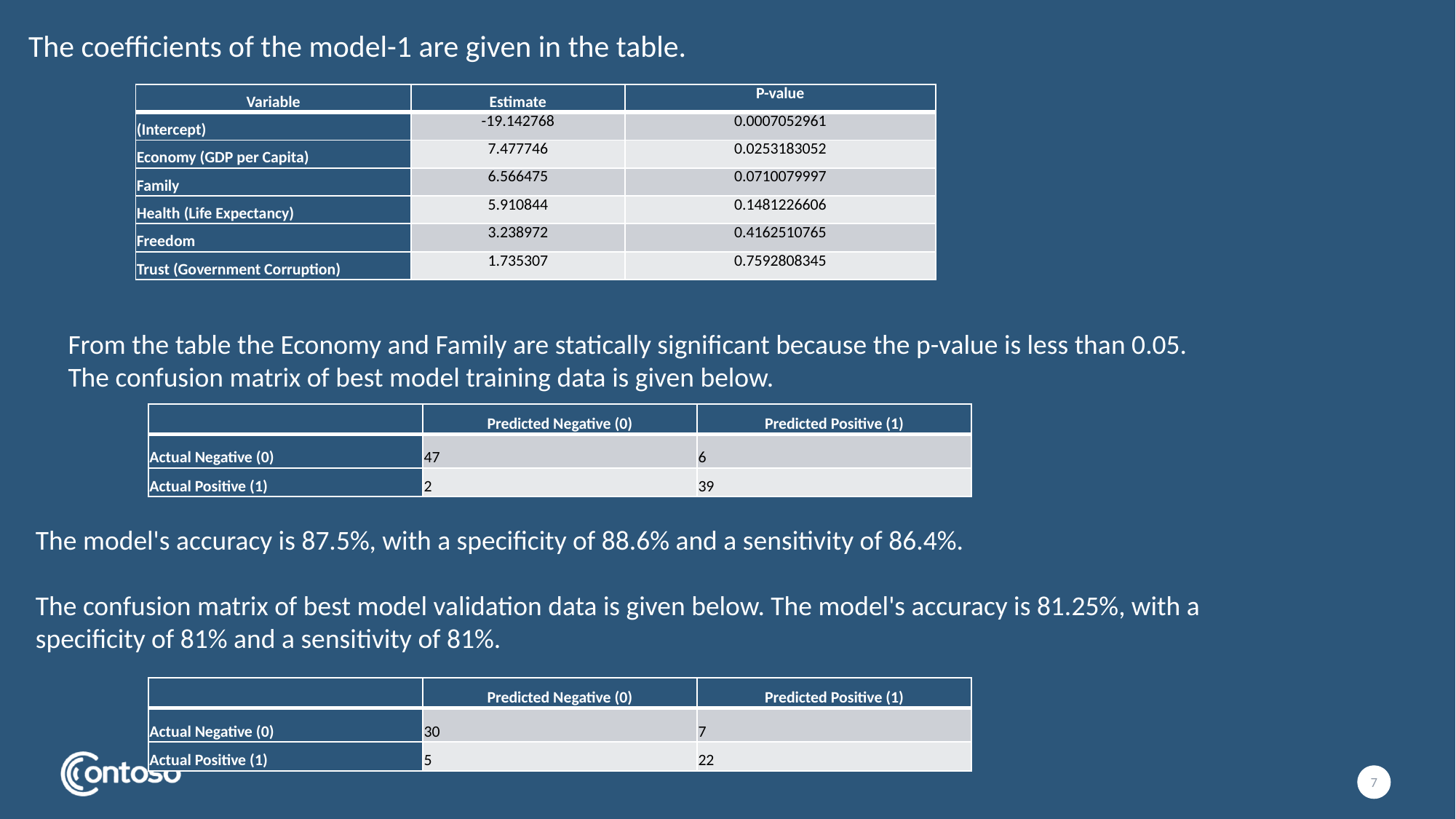

The coefficients of the model-1 are given in the table.
| Variable | Estimate | P-value |
| --- | --- | --- |
| (Intercept) | -19.142768 | 0.0007052961 |
| Economy (GDP per Capita) | 7.477746 | 0.0253183052 |
| Family | 6.566475 | 0.0710079997 |
| Health (Life Expectancy) | 5.910844 | 0.1481226606 |
| Freedom | 3.238972 | 0.4162510765 |
| Trust (Government Corruption) | 1.735307 | 0.7592808345 |
From the table the Economy and Family are statically significant because the p-value is less than 0.05.
The confusion matrix of best model training data is given below.
|  | Predicted Negative (0) | Predicted Positive (1) |
| --- | --- | --- |
| Actual Negative (0) | 47 | 6 |
| Actual Positive (1) | 2 | 39 |
The model's accuracy is 87.5%, with a specificity of 88.6% and a sensitivity of 86.4%.

The confusion matrix of best model validation data is given below. The model's accuracy is 81.25%, with a specificity of 81% and a sensitivity of 81%.
|  | Predicted Negative (0) | Predicted Positive (1) |
| --- | --- | --- |
| Actual Negative (0) | 30 | 7 |
| Actual Positive (1) | 5 | 22 |
7